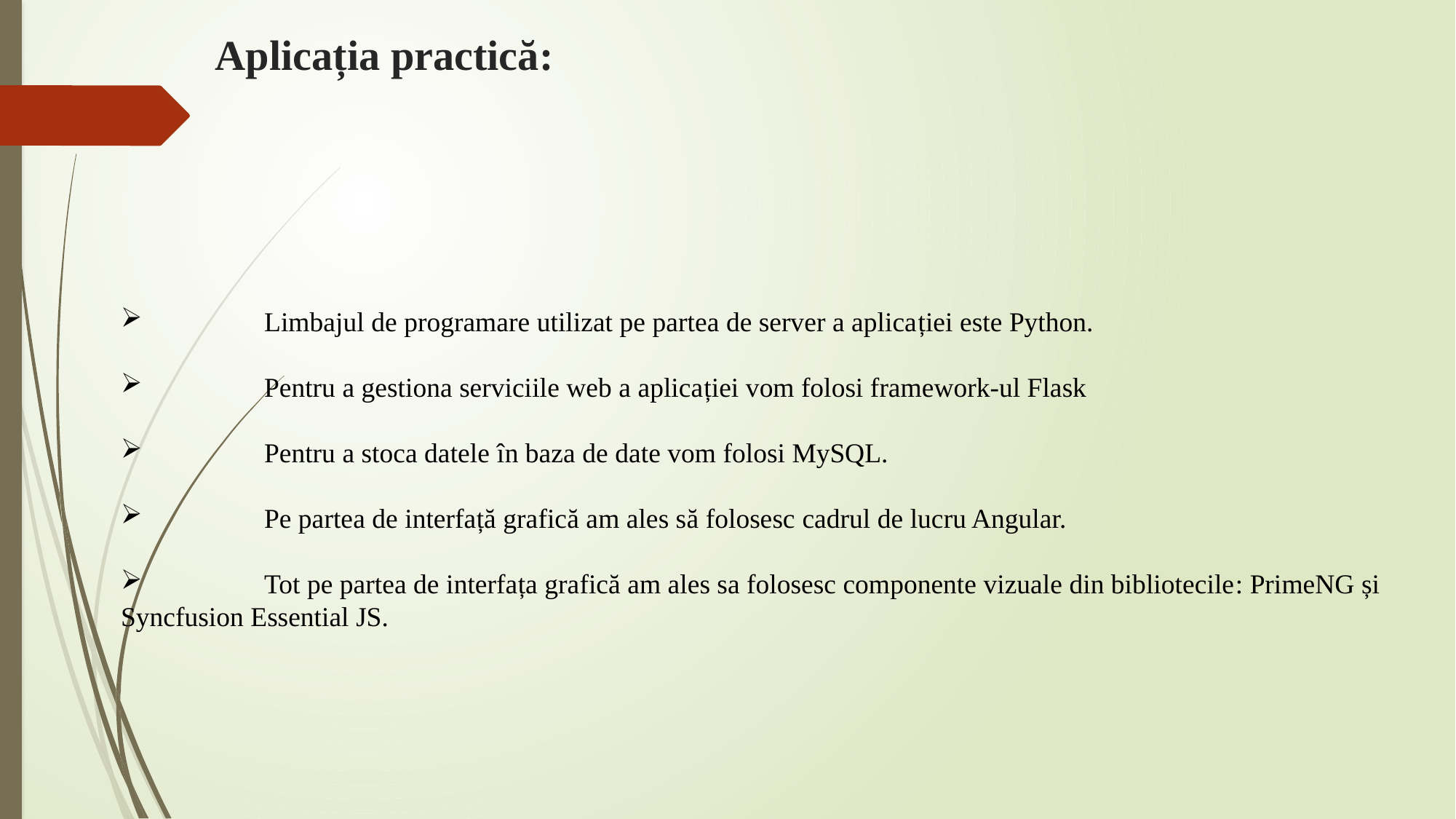

Aplicația practică:
	Limbajul de programare utilizat pe partea de server a aplicației este Python.

	Pentru a gestiona serviciile web a aplicației vom folosi framework-ul Flask

	Pentru a stoca datele în baza de date vom folosi MySQL.

	Pe partea de interfață grafică am ales să folosesc cadrul de lucru Angular.

	Tot pe partea de interfața grafică am ales sa folosesc componente vizuale din bibliotecile: PrimeNG și
Syncfusion Essential JS.